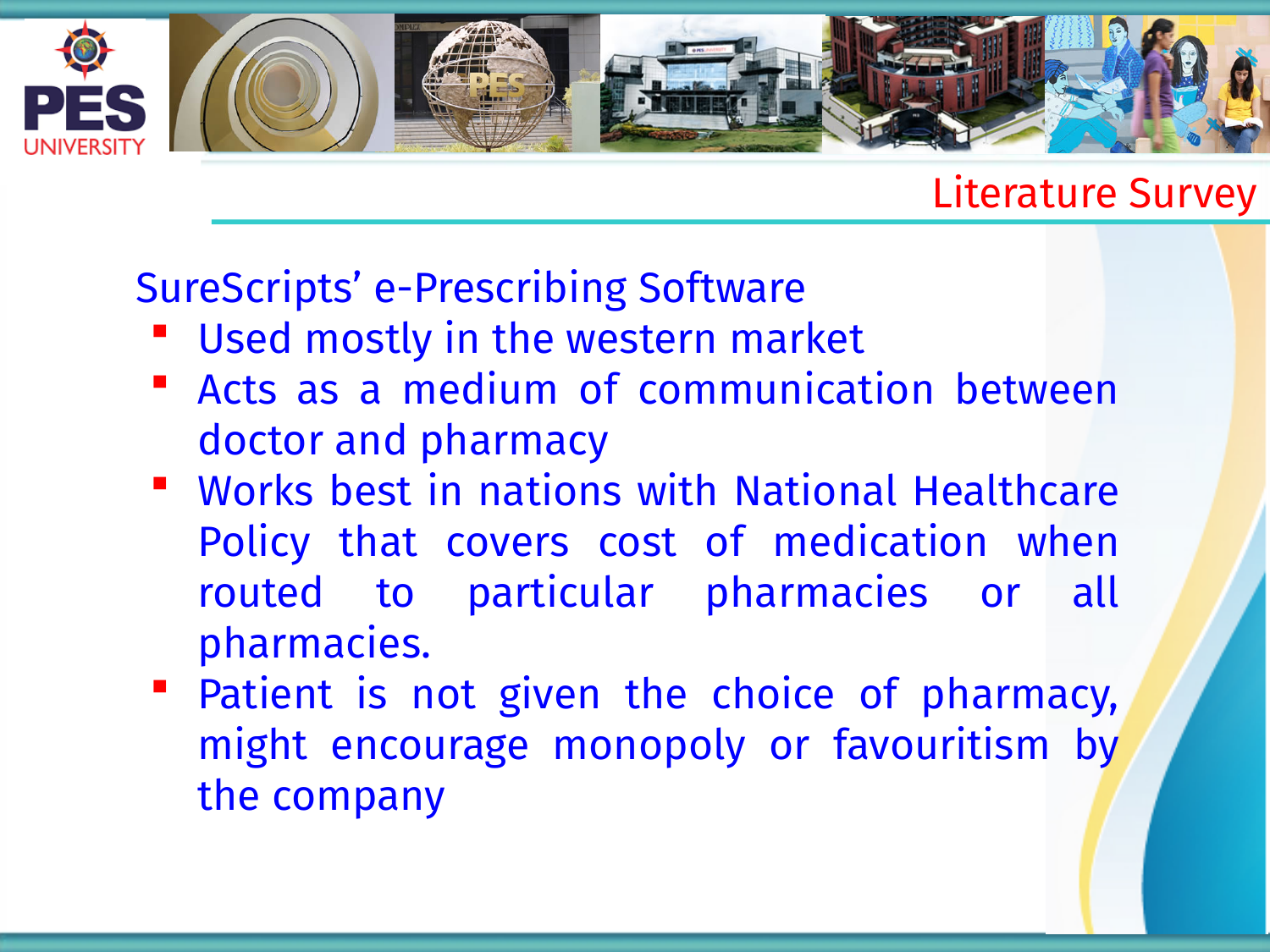

Literature Survey

SureScripts’ e-Prescribing Software
Used mostly in the western market
Acts as a medium of communication between doctor and pharmacy
Works best in nations with National Healthcare Policy that covers cost of medication when routed to particular pharmacies or all pharmacies.
Patient is not given the choice of pharmacy, might encourage monopoly or favouritism by the company